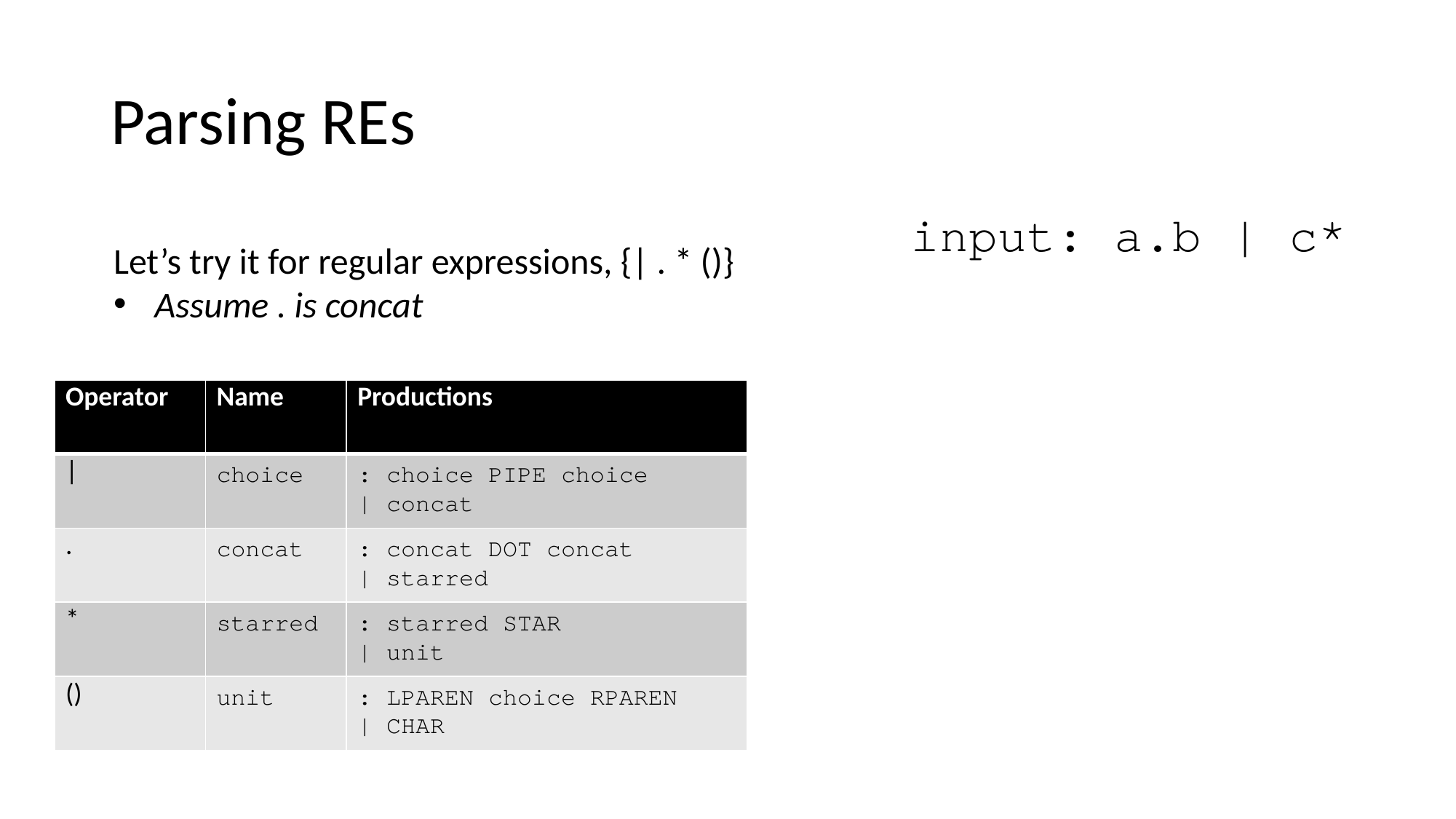

# Parsing REs
input: a.b | c*
Let’s try it for regular expressions, {| . * ()}
Assume . is concat
| Operator | Name | Productions |
| --- | --- | --- |
| | | choice | : choice PIPE choice | concat |
| . | concat | : concat DOT concat | starred |
| \* | starred | : starred STAR | unit |
| () | unit | : LPAREN choice RPAREN | CHAR |